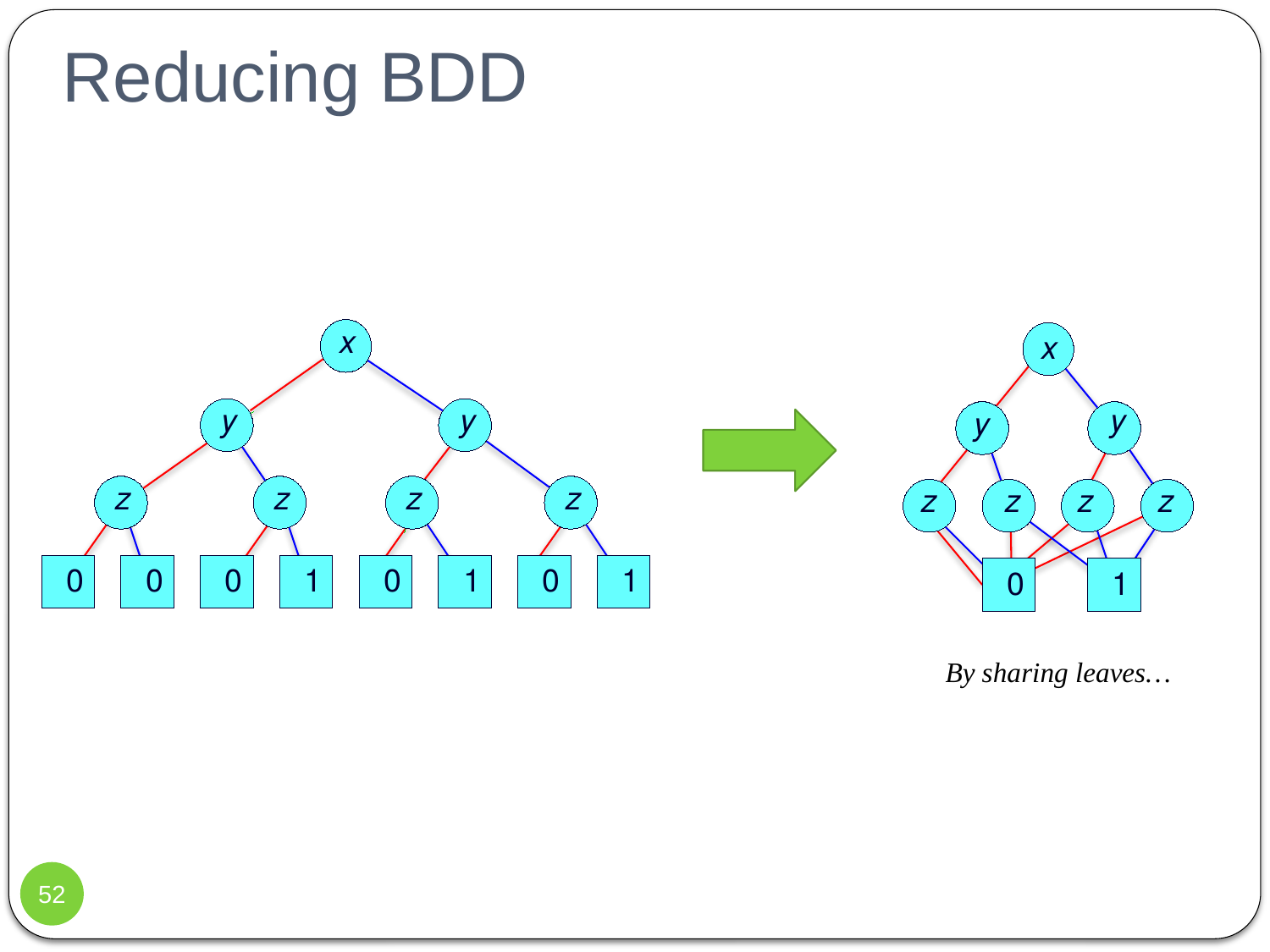

# Reducing BDD

x

 y
 y

 z
 z
 z
 z

0
0
0
1
0
1
0
1

x

y

y

z
z
z
z

0
1

By sharing leaves…
52